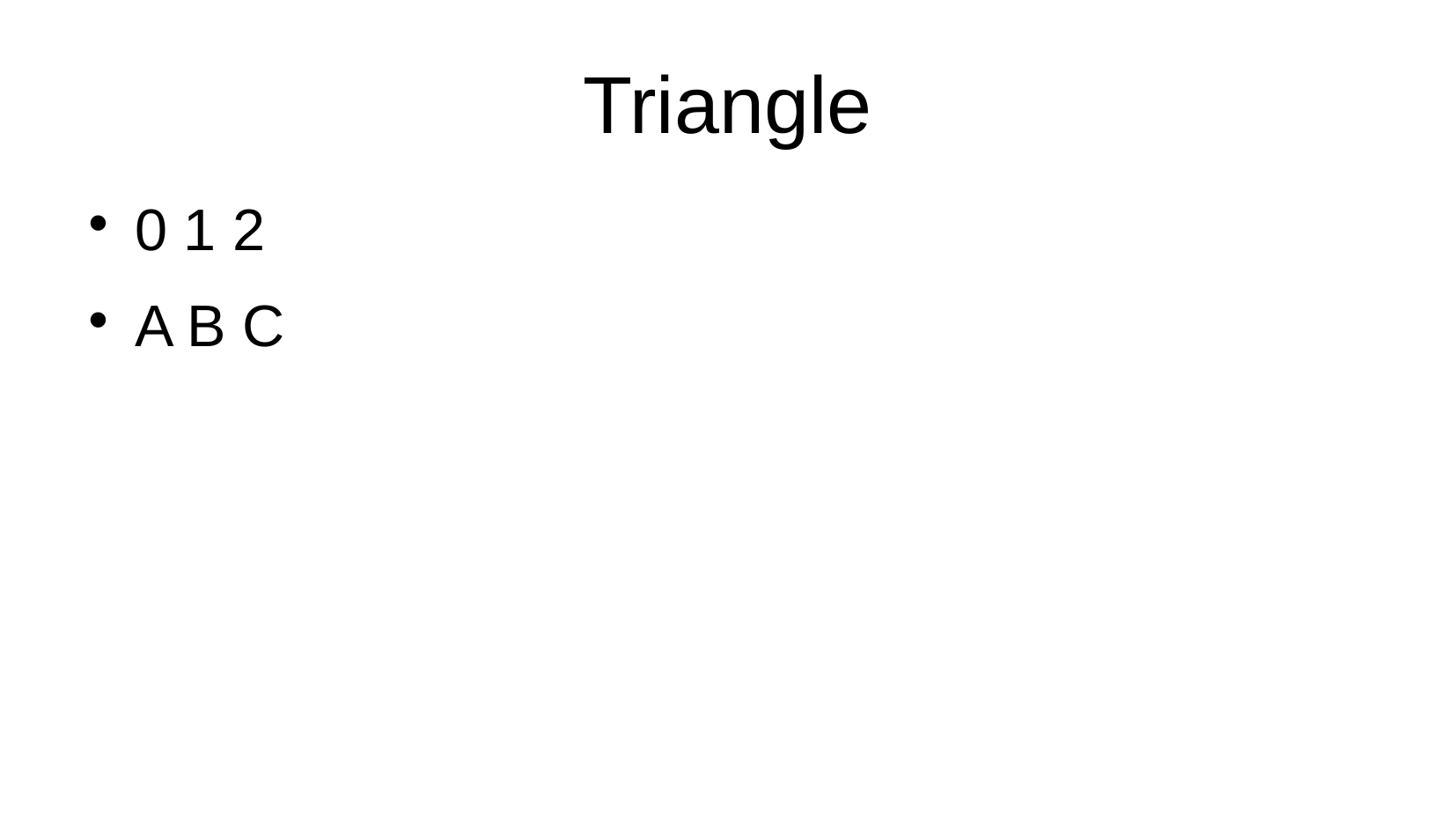

Triangle
0 1 2
A B C